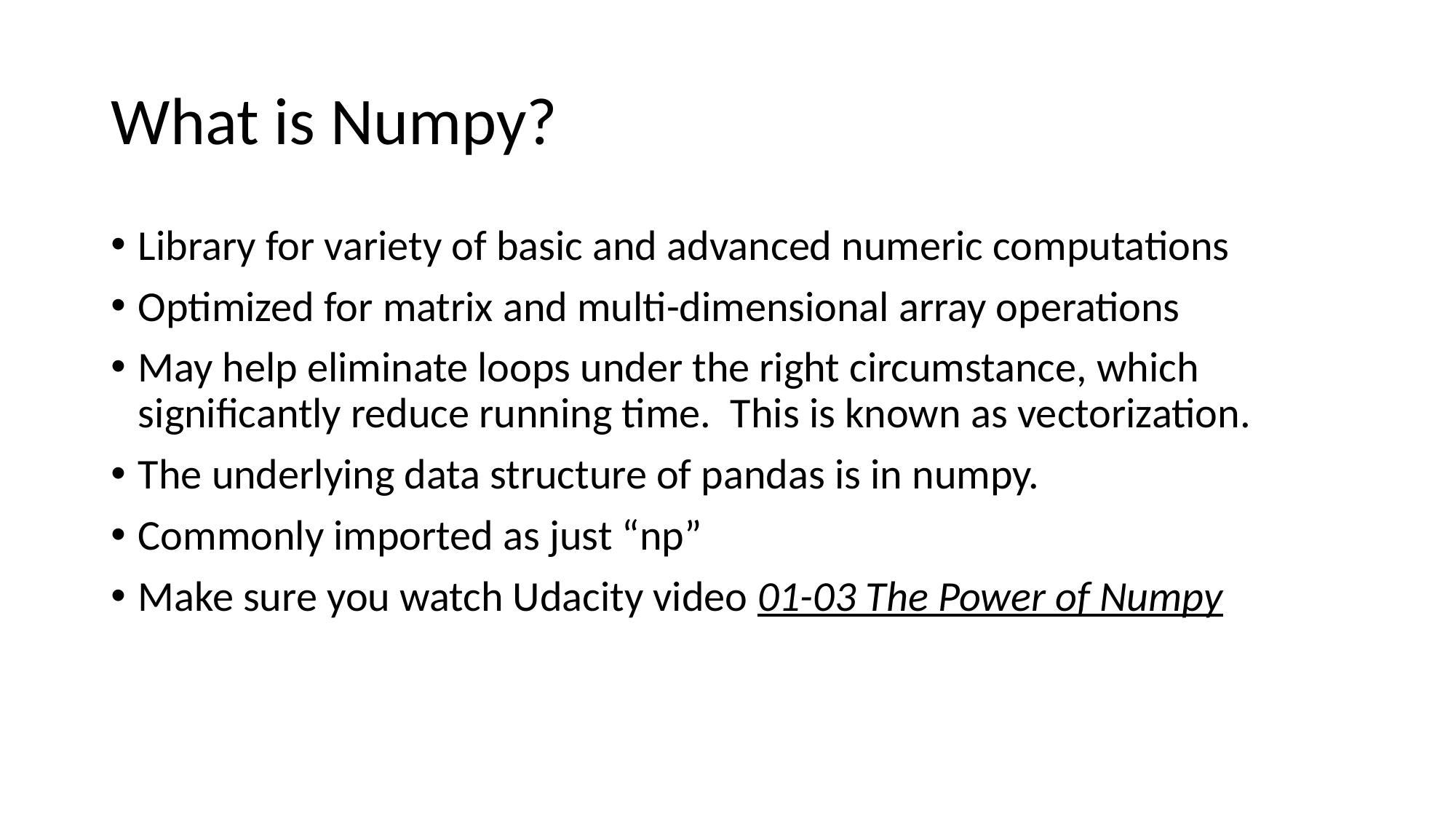

# What is Numpy?
Library for variety of basic and advanced numeric computations
Optimized for matrix and multi-dimensional array operations
May help eliminate loops under the right circumstance, which significantly reduce running time.  This is known as vectorization.
The underlying data structure of pandas is in numpy.
Commonly imported as just “np”
Make sure you watch Udacity video 01-03 The Power of Numpy